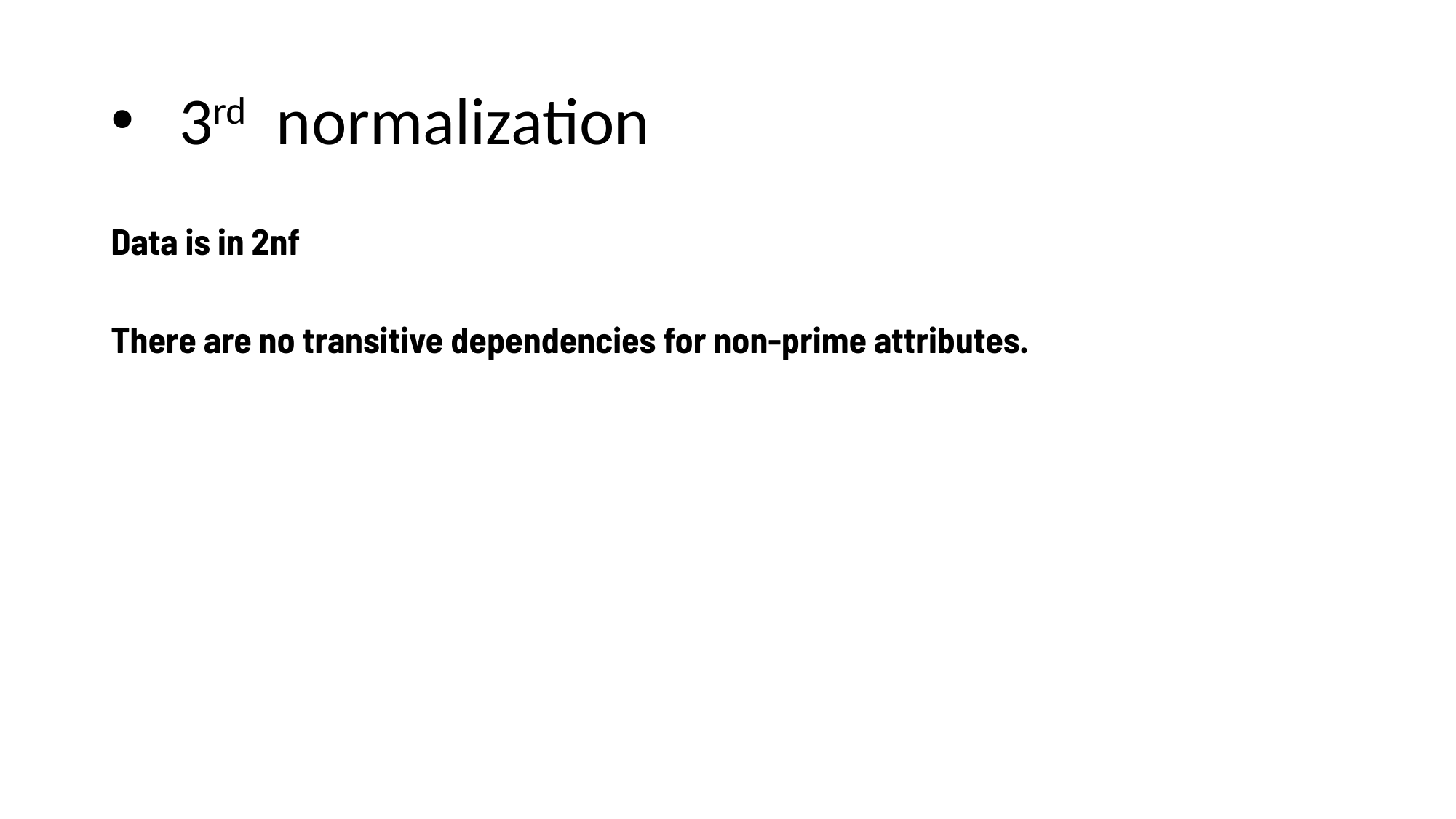

# 3rd  normalization
Data is in 2nf
There are no transitive dependencies for non-prime attributes.